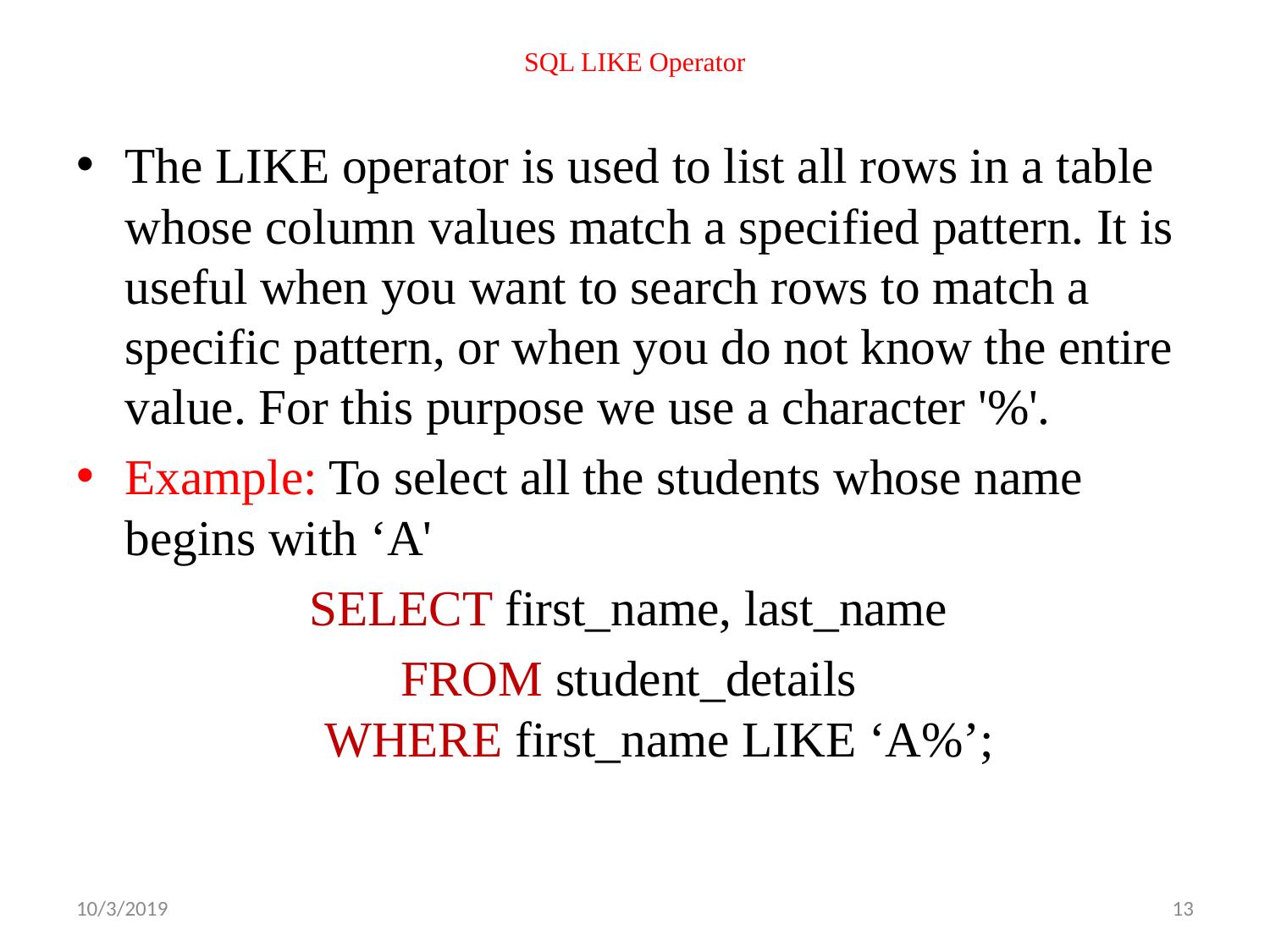

# SQL LIKE Operator
The LIKE operator is used to list all rows in a table whose column values match a specified pattern. It is useful when you want to search rows to match a specific pattern, or when you do not know the entire value. For this purpose we use a character '%'.
Example: To select all the students whose name begins with ‘A'
SELECT first_name, last_name
FROM student_details
WHERE first_name LIKE ‘A%’;
10/3/2019
13